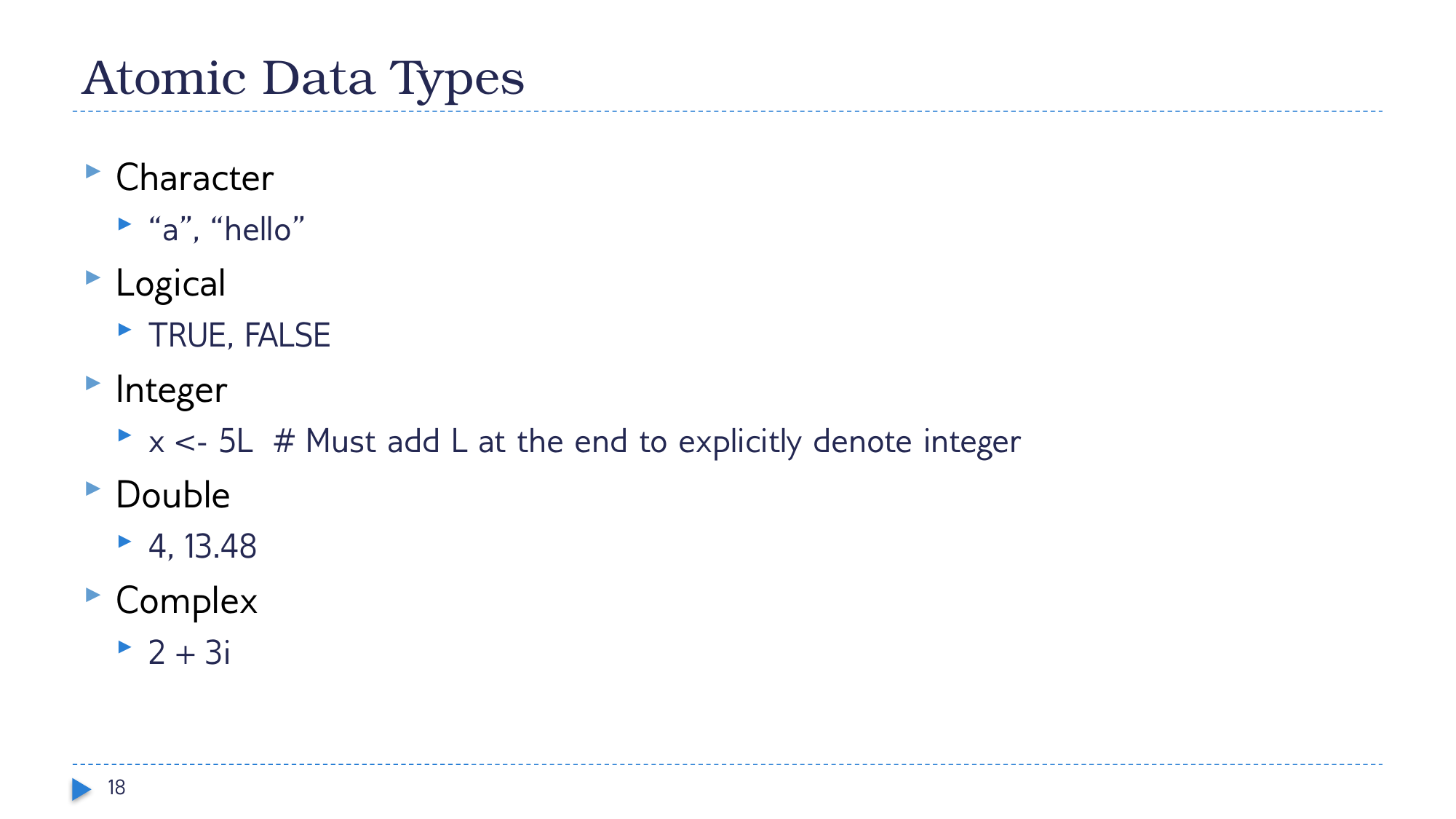

# Atomic Data Types
Character
“a”, “hello”
Logical
TRUE, FALSE
Integer
x <- 5L  # Must add L at the end to explicitly denote integer
Double
4, 13.48
Complex
2 + 3i
18